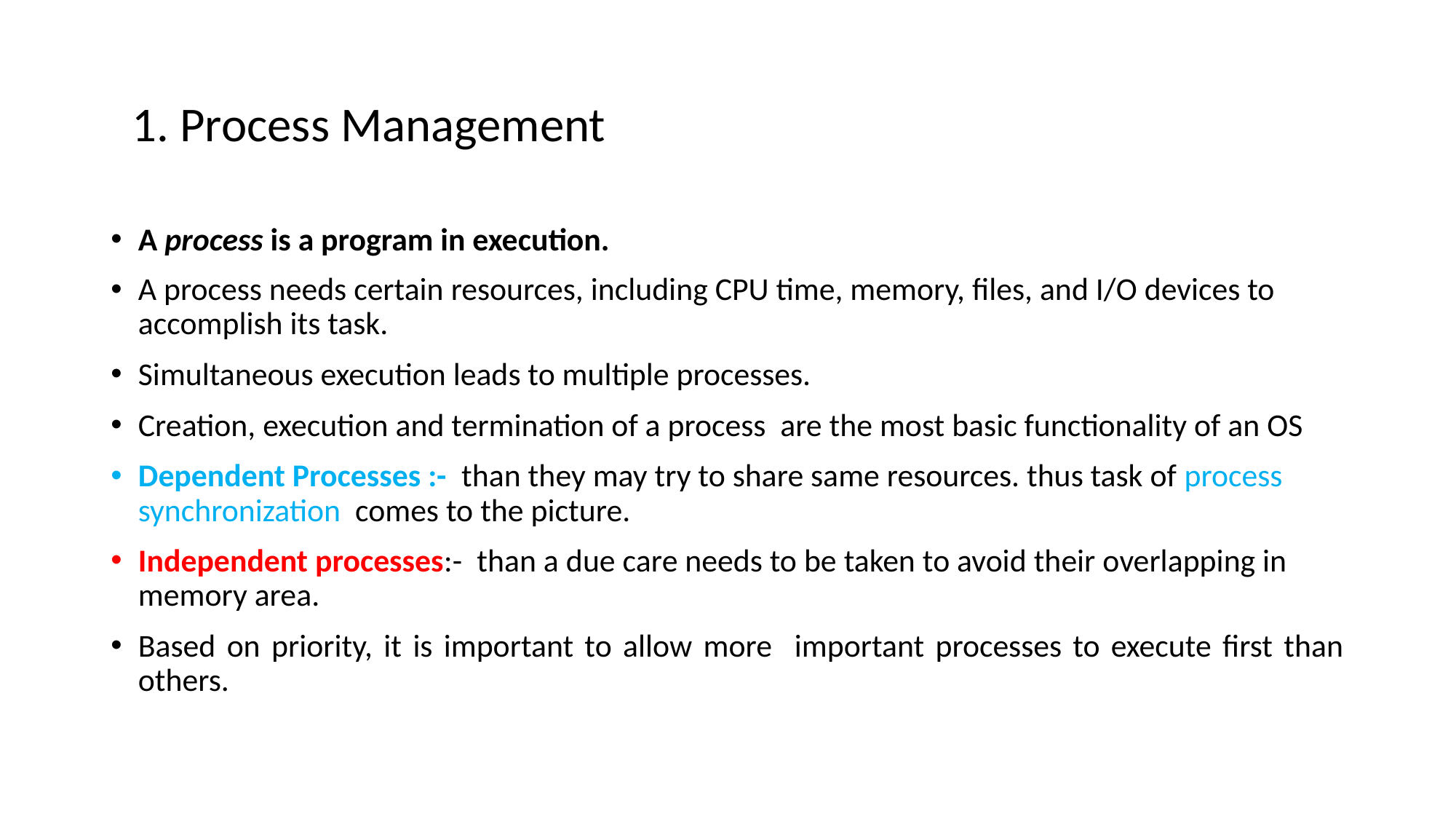

# 1. Process Management
A process is a program in execution.
A process needs certain resources, including CPU time, memory, files, and I/O devices to accomplish its task.
Simultaneous execution leads to multiple processes.
Creation, execution and termination of a process  are the most basic functionality of an OS
Dependent Processes :-  than they may try to share same resources. thus task of process synchronization  comes to the picture.
Independent processes:-  than a due care needs to be taken to avoid their overlapping in memory area.
Based on priority, it is important to allow more  important processes to execute first than others.